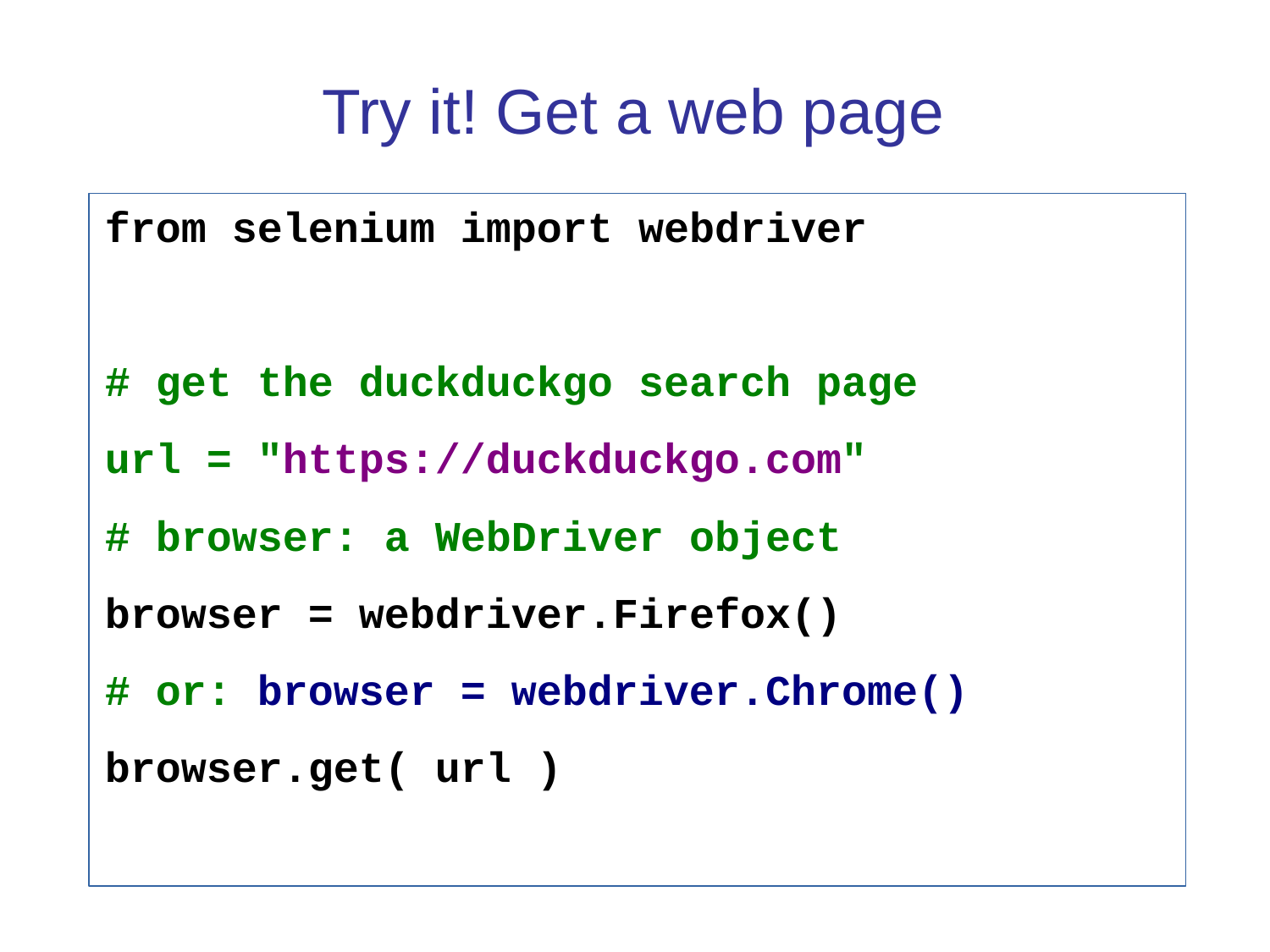

Try it! Get a web page
from selenium import webdriver

# get the duckduckgo search page
url = "https://duckduckgo.com"
# browser: a WebDriver object
browser = webdriver.Firefox()
# or: browser = webdriver.Chrome()
browser.get( url )